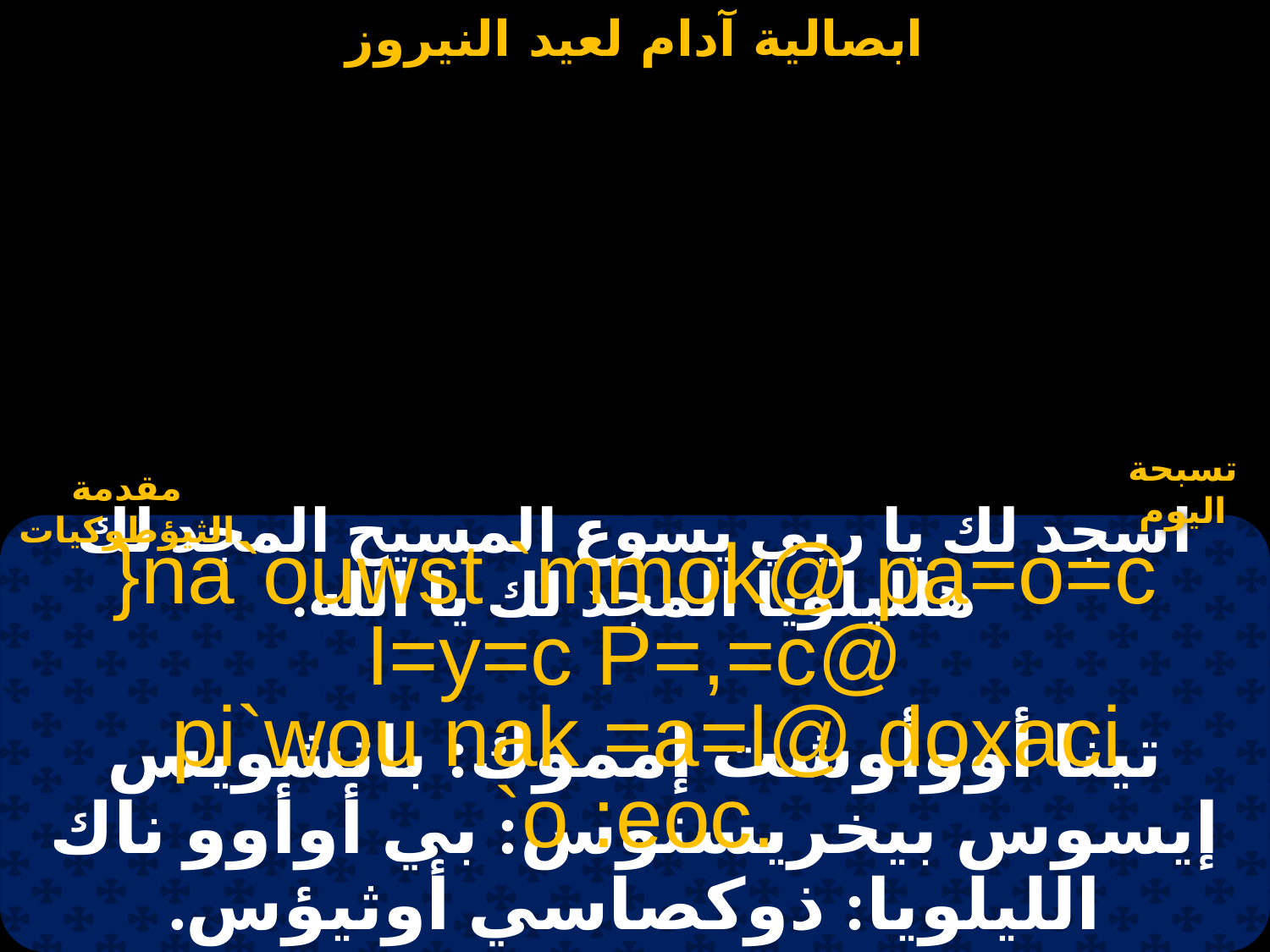

# ابصالية آدام لعيد النيروز
مقدمة الثيؤطوكيات
تسبحة اليوم
اسجد لك يا ربي يسوع المسيح المجد لك هلليلويا المجد لك يا الله.
}na`ouwst `mmok@ pa=o=c I=y=c P=,=c@
 pi`wou nak =a=l@ doxaci `o :eoc.
تينا أووأوشت إمموك: باتشويس إيسوس بيخريستوس: بي أوأوو ناك الليلويا: ذوكصاسي أوثيؤس.